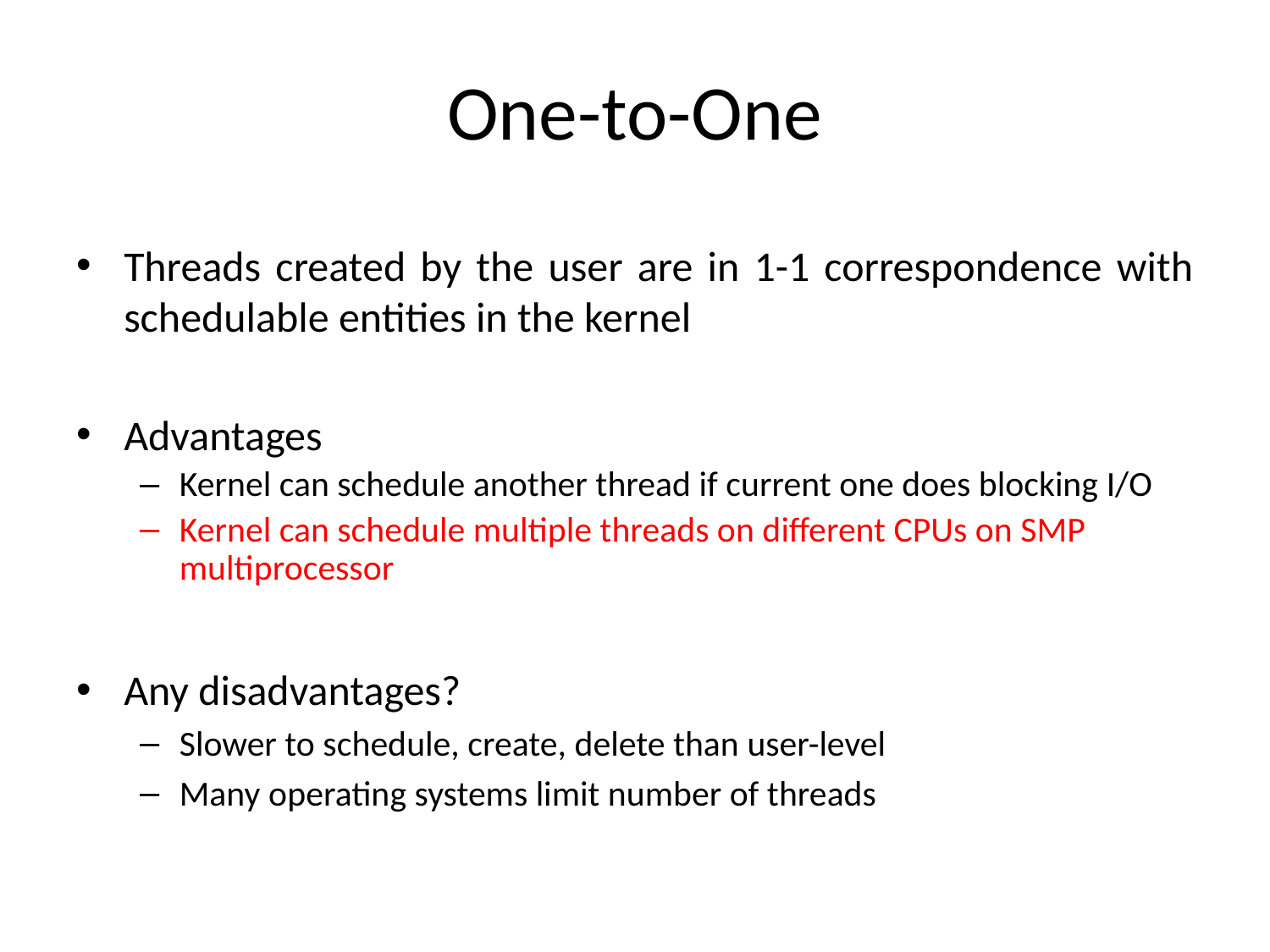

# One-to-One
Threads created by the user are in 1-1 correspondence with schedulable entities in the kernel

Advantages
Kernel can schedule another thread if current one does blocking I/O
Kernel can schedule multiple threads on different CPUs on SMP multiprocessor

Any disadvantages?
Slower to schedule, create, delete than user-level
Many operating systems limit number of threads